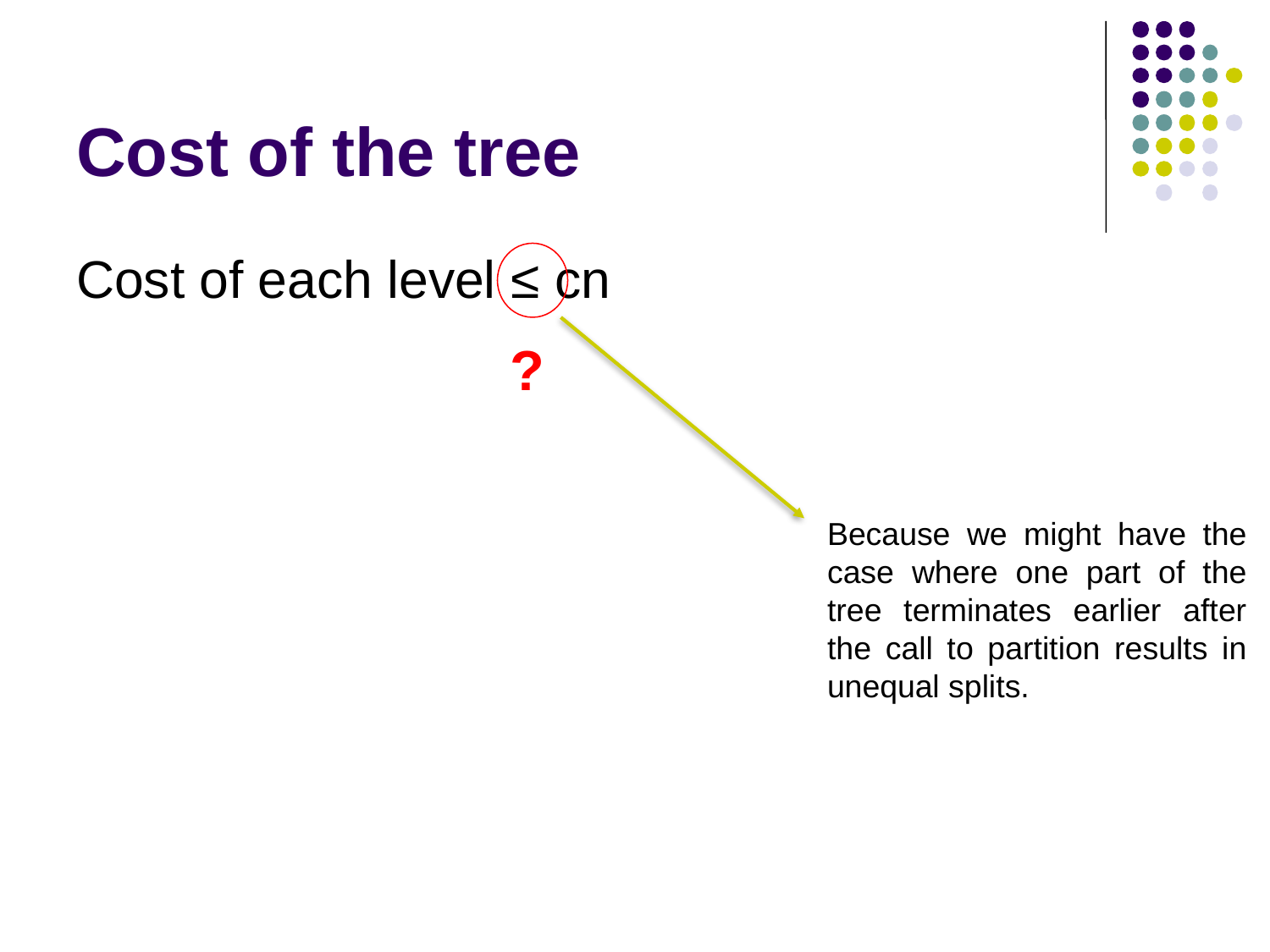

# Cost of the tree
Cost of each level ≤ cn

?
Because we might have the case where one part of the tree terminates earlier after the call to partition results in unequal splits.